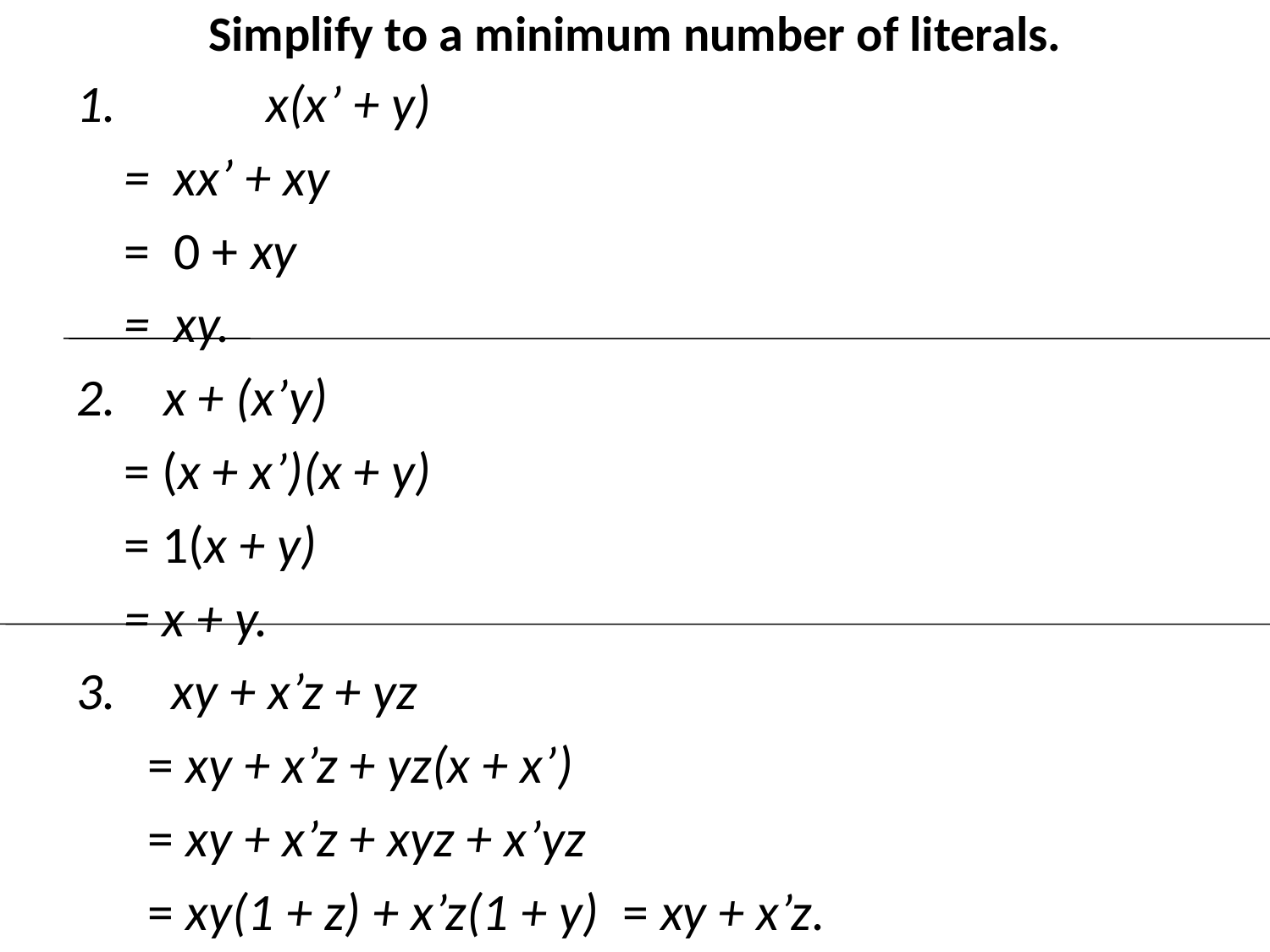

# Simplify to a minimum number of literals.
	x(x’ + y)
	=  xx’ + xy
	=  0 + xy
	=  xy.
2.    x + (x’y)
   	= (x + x’)(x + y)
	= 1(x + y)
	= x + y.
  xy + x’z + yz
	= xy + x’z + yz(x + x’)
	= xy + x’z + xyz + x’yz
	= xy(1 + z) + x’z(1 + y)  = xy + x’z.